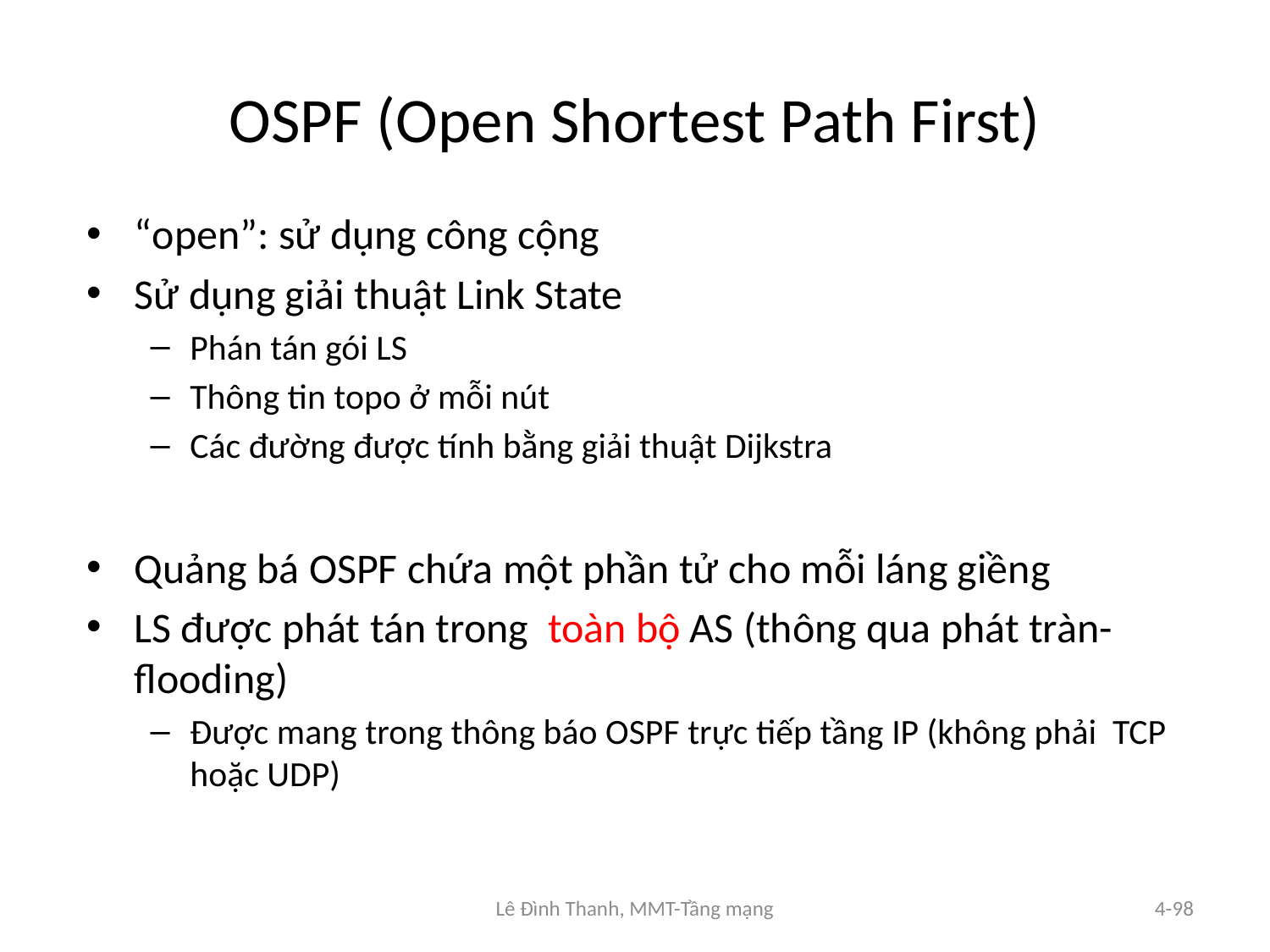

# OSPF (Open Shortest Path First)
“open”: sử dụng công cộng
Sử dụng giải thuật Link State
Phán tán gói LS
Thông tin topo ở mỗi nút
Các đường được tính bằng giải thuật Dijkstra

Quảng bá OSPF chứa một phần tử cho mỗi láng giềng
LS được phát tán trong  toàn bộ AS (thông qua phát tràn-flooding)
Được mang trong thông báo OSPF trực tiếp tầng IP (không phải  TCP hoặc UDP)
Lê Đình Thanh, MMT-Tầng mạng
4-98